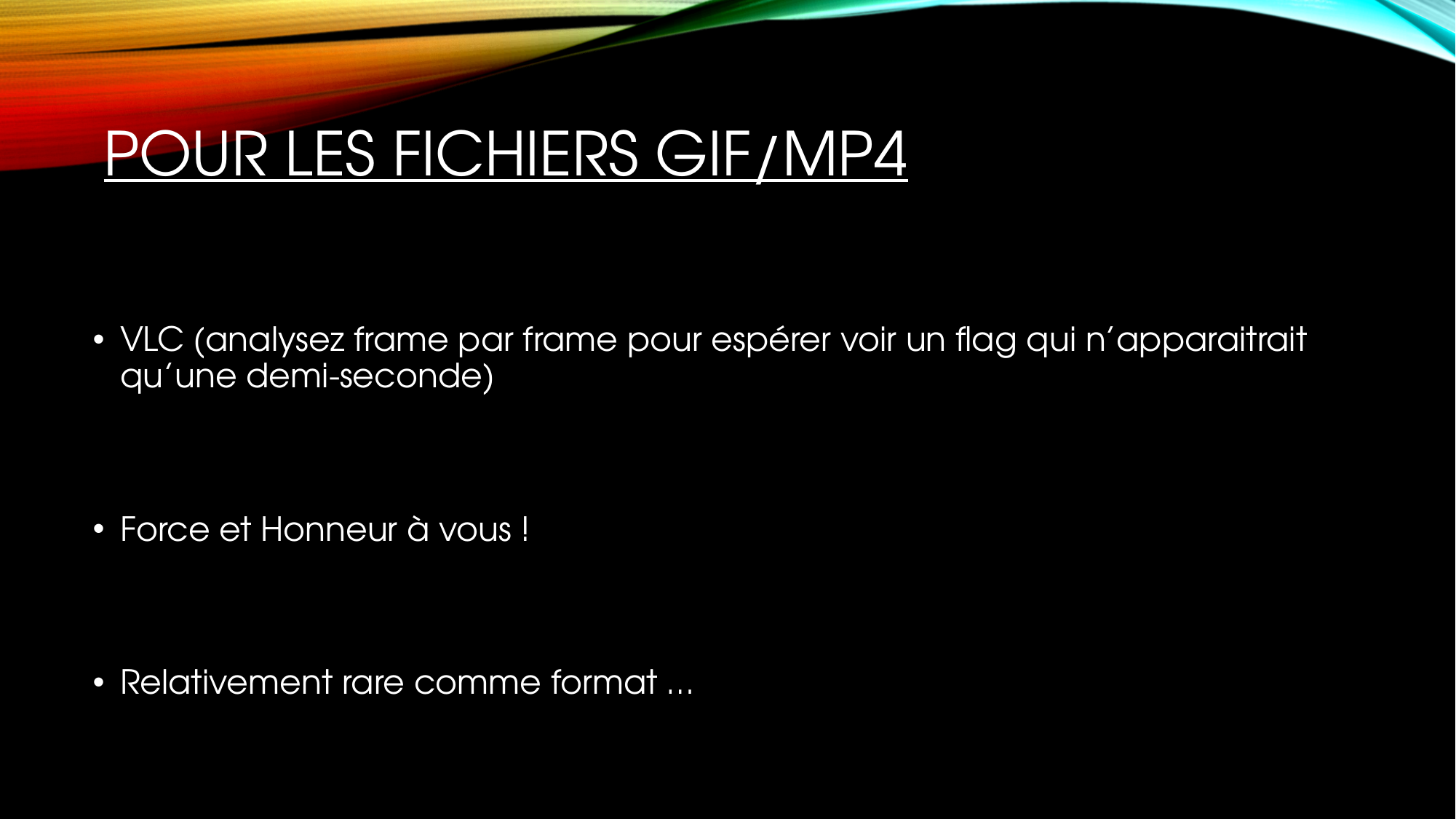

# Pour les fichiers GIF/MP4

VLC (analysez frame par frame pour espérer voir un flag qui n’apparaitrait qu’une demi-seconde)

Force et Honneur à vous !

Relativement rare comme format …